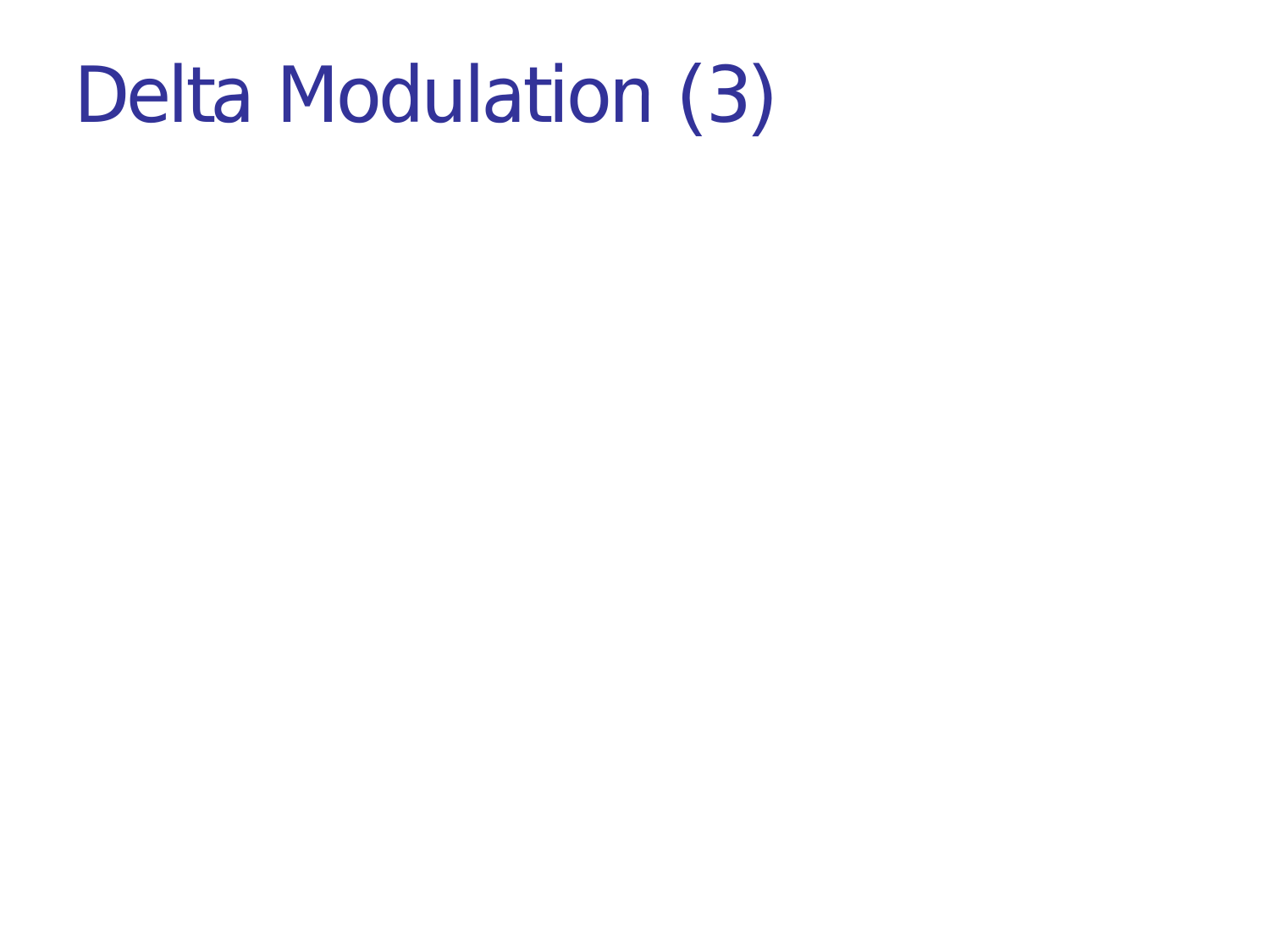

# Delta Modulation (3)
2 important parameters are
size of the step δ
the sampling rate.